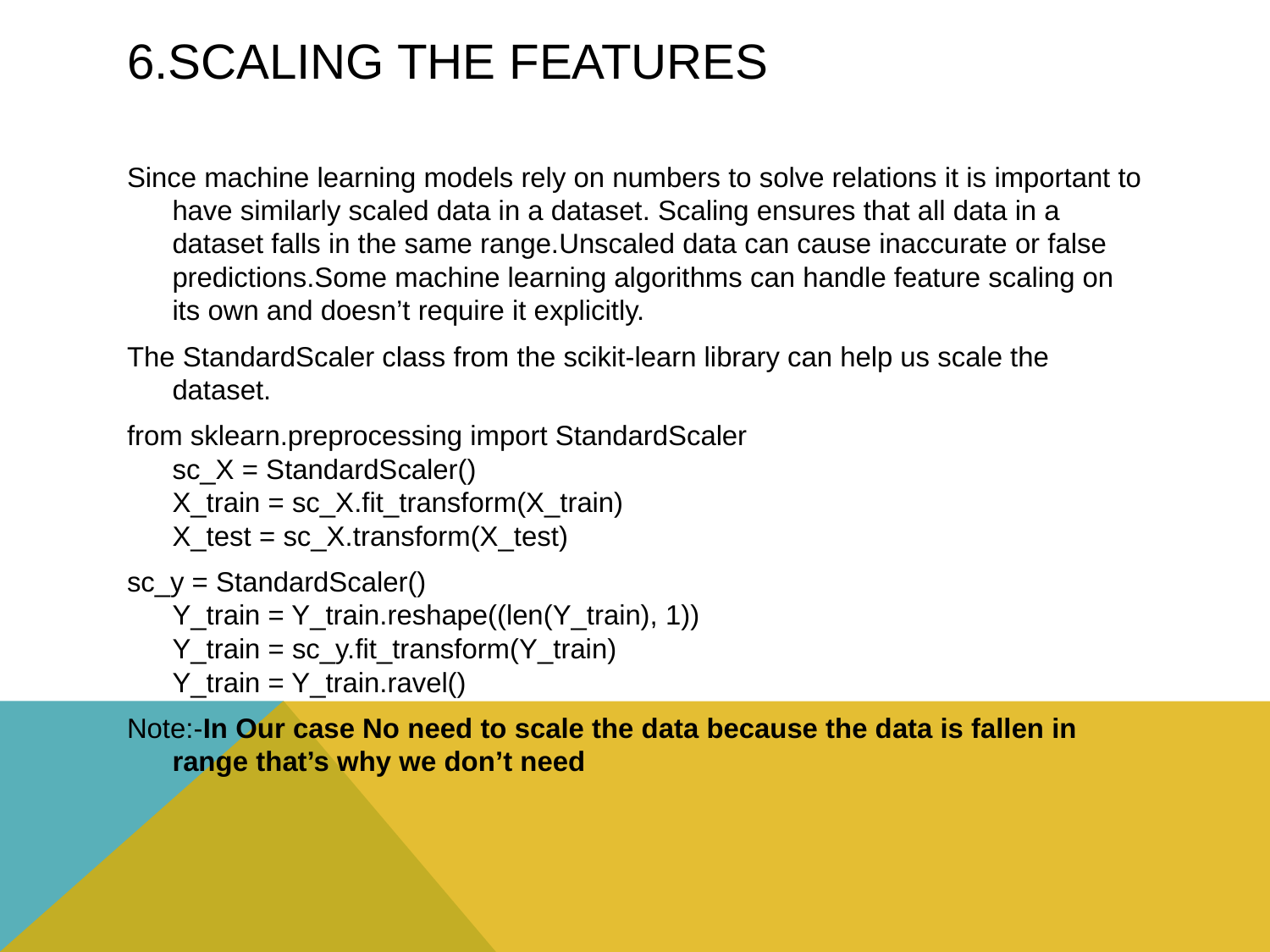

# 6.Scaling the features
Since machine learning models rely on numbers to solve relations it is important to have similarly scaled data in a dataset. Scaling ensures that all data in a dataset falls in the same range.Unscaled data can cause inaccurate or false predictions.Some machine learning algorithms can handle feature scaling on its own and doesn’t require it explicitly.
The StandardScaler class from the scikit-learn library can help us scale the dataset.
from sklearn.preprocessing import StandardScaler
sc_X = StandardScaler()
X_train = sc_X.fit_transform(X_train)
X_test = sc_X.transform(X_test)
sc_y = StandardScaler()
Y_train = Y_train.reshape((len(Y_train), 1))
Y_train = sc_y.fit_transform(Y_train)
Y_train = Y_train.ravel()
Note:-In Our case No need to scale the data because the data is fallen in range that’s why we don’t need